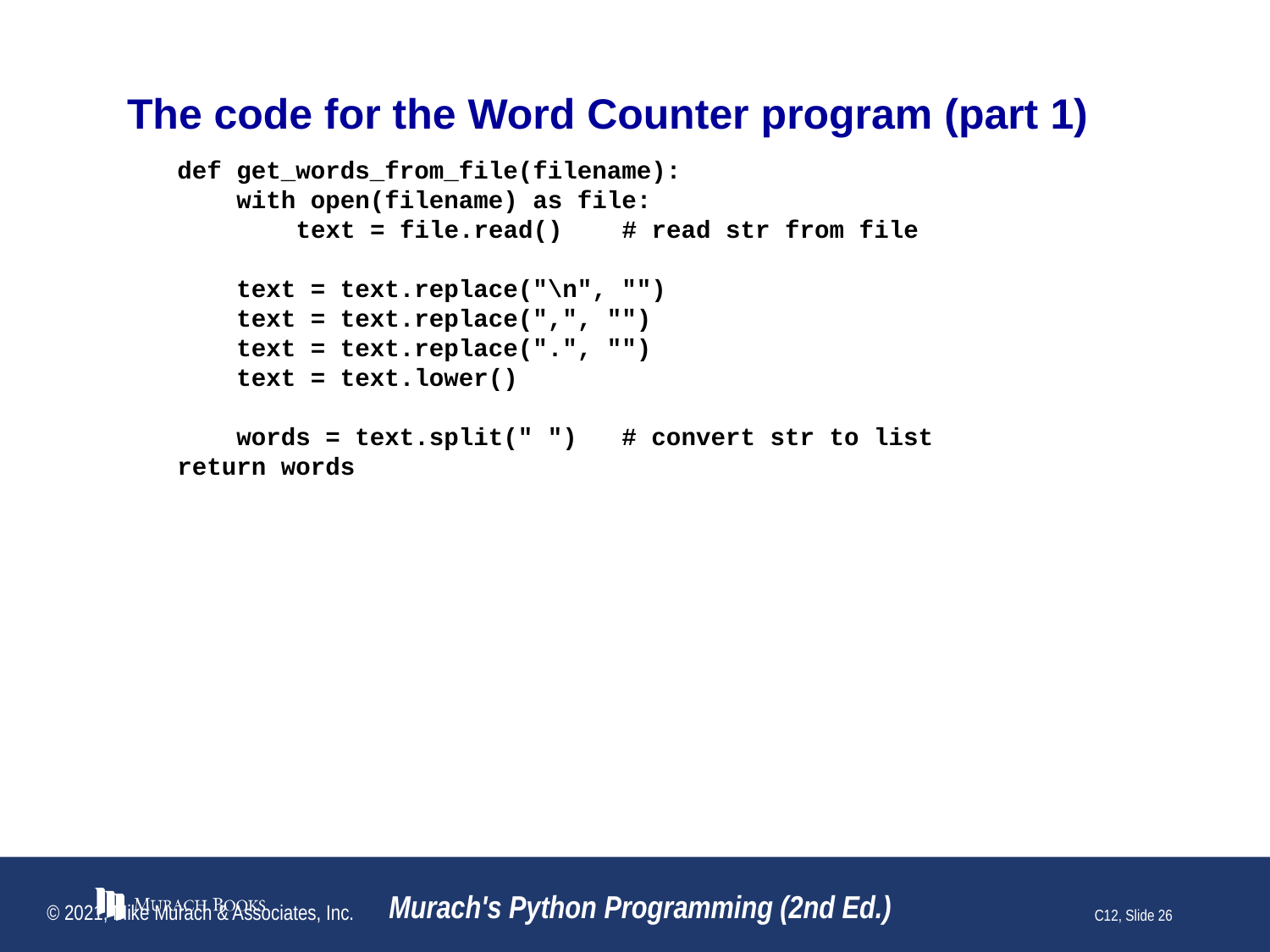

# The code for the Word Counter program (part 1)
def get_words_from_file(filename):
    with open(filename) as file:
        text = file.read()    # read str from file

    text = text.replace("\n", "")
    text = text.replace(",", "")
    text = text.replace(".", "")
    text = text.lower()

    words = text.split(" ")   # convert str to list
return words

© 2021, Mike Murach & Associates, Inc.
Murach's Python Programming (2nd Ed.)

C12, Slide 26